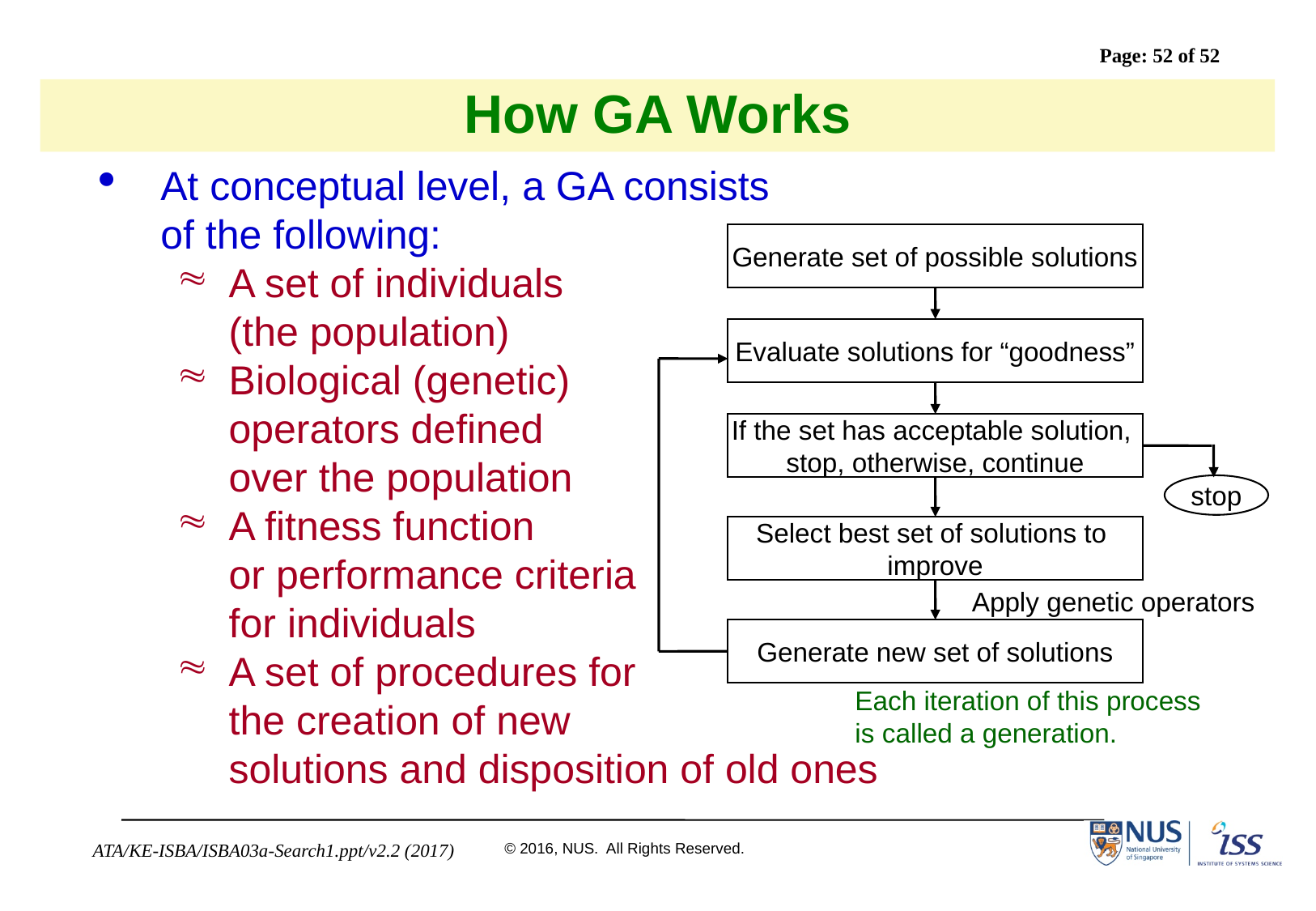

# How GA Works
At conceptual level, a GA consists
	of the following:
A set of individuals
	(the population)
Biological (genetic)
	operators defined
	over the population
A fitness function
	or performance criteria
	for individuals
A set of procedures for
	the creation of new
	solutions and disposition of old ones
Generate set of possible solutions

Evaluate solutions for “goodness”

If the set has acceptable solution,
stop, otherwise, continue

stop

Select best set of solutions to
improve
Apply genetic operators

Generate new set of solutions

Each iteration of this process is called a generation.